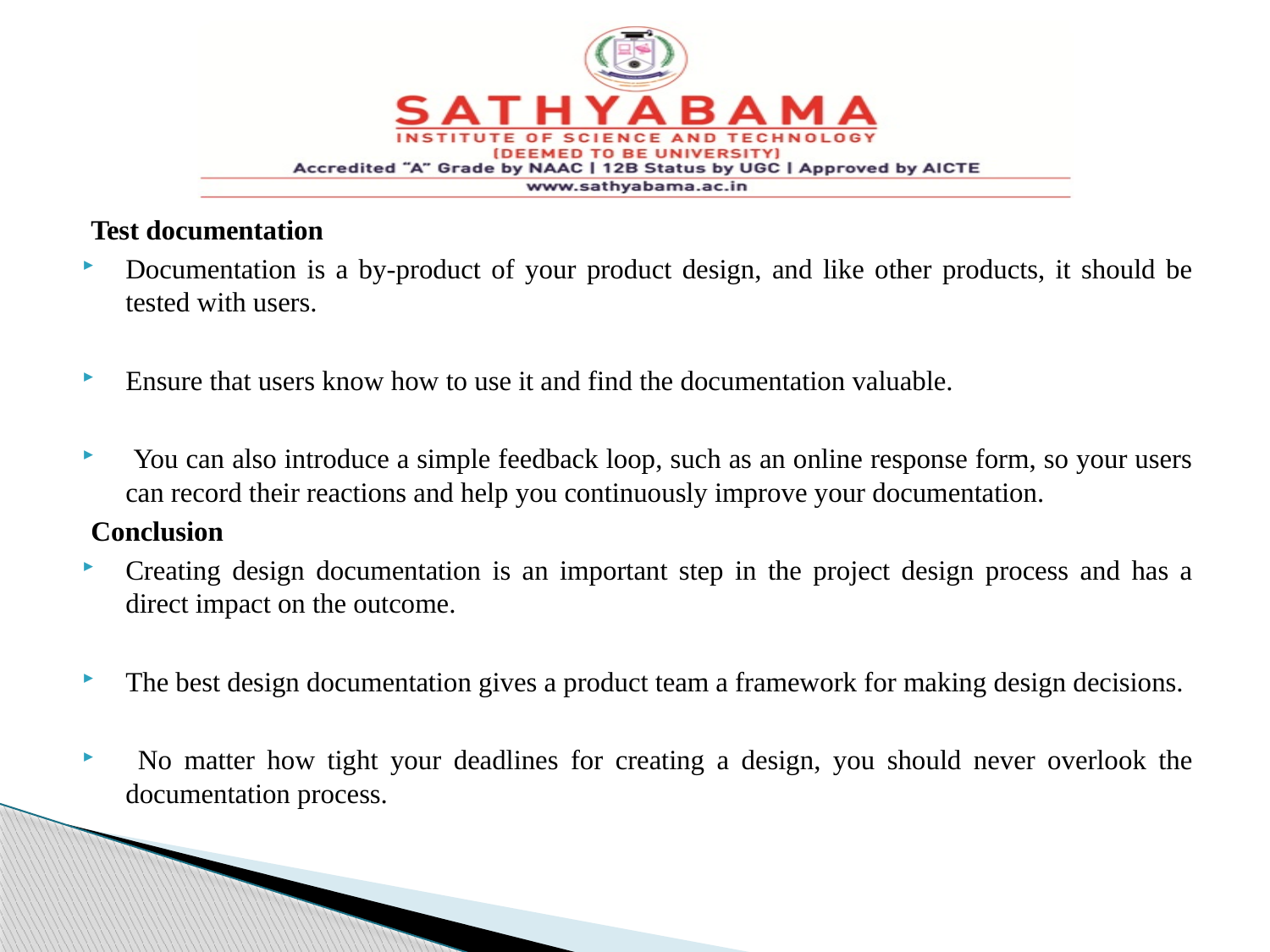

#
Test documentation
Documentation is a by-product of your product design, and like other products, it should be tested with users.

Ensure that users know how to use it and find the documentation valuable.

 You can also introduce a simple feedback loop, such as an online response form, so your users can record their reactions and help you continuously improve your documentation.
Conclusion
Creating design documentation is an important step in the project design process and has a direct impact on the outcome.

The best design documentation gives a product team a framework for making design decisions.

 No matter how tight your deadlines for creating a design, you should never overlook the documentation process.